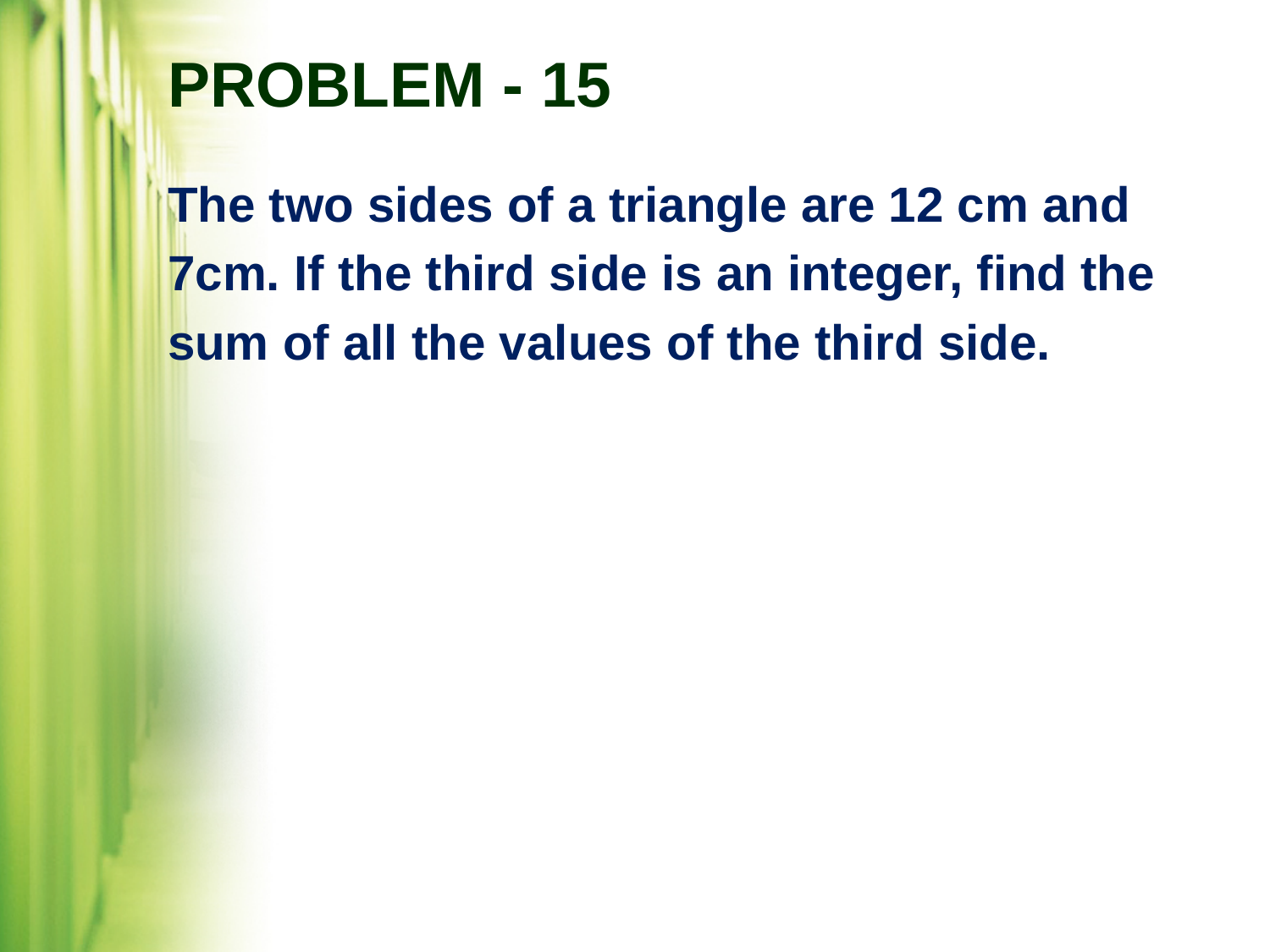

# PROBLEM - 15
The two sides of a triangle are 12 cm and
7cm. If the third side is an integer, find the
sum of all the values of the third side.